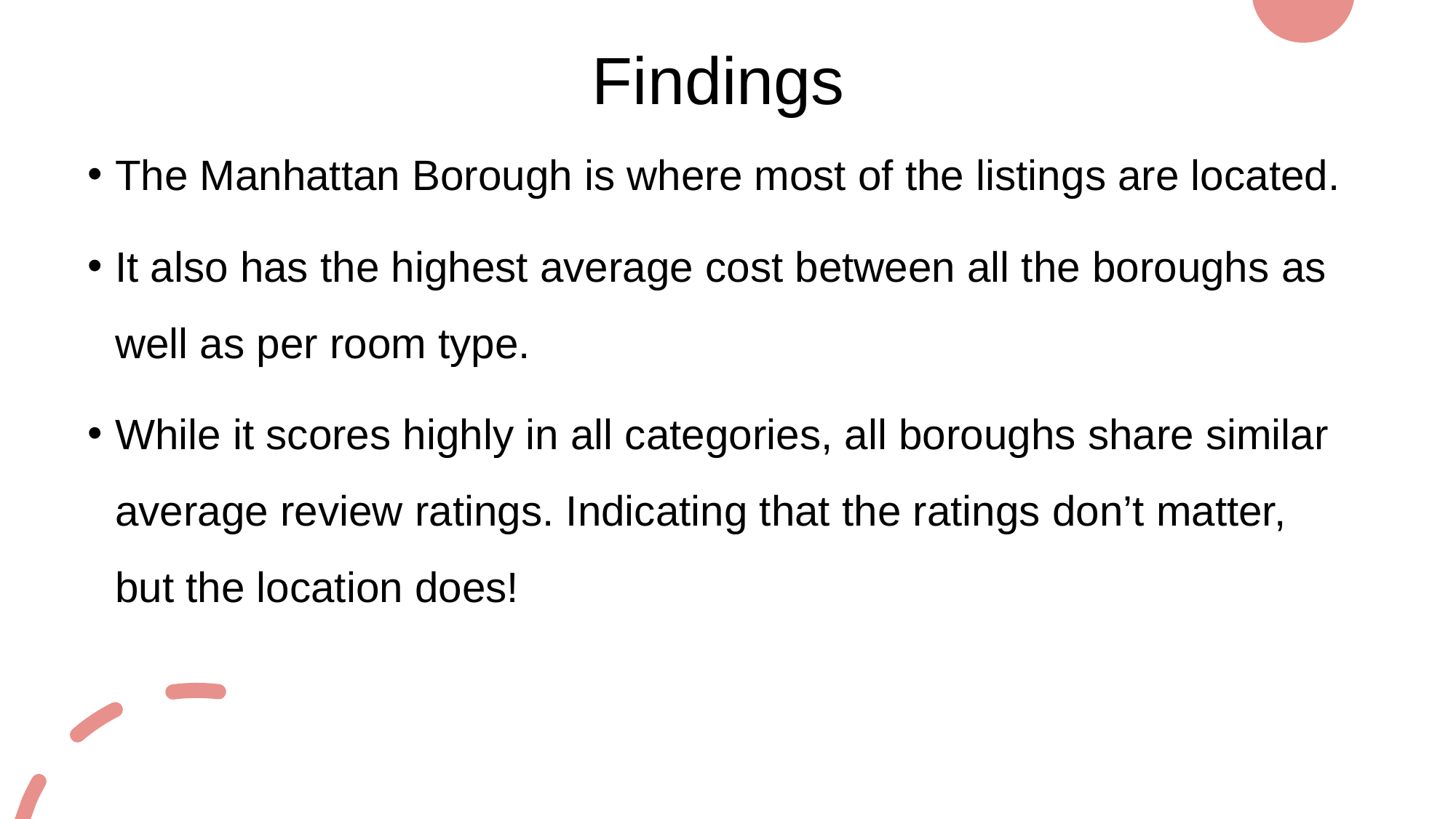

# Findings
The Manhattan Borough is where most of the listings are located.
It also has the highest average cost between all the boroughs as well as per room type.
While it scores highly in all categories, all boroughs share similar average review ratings. Indicating that the ratings don’t matter, but the location does!